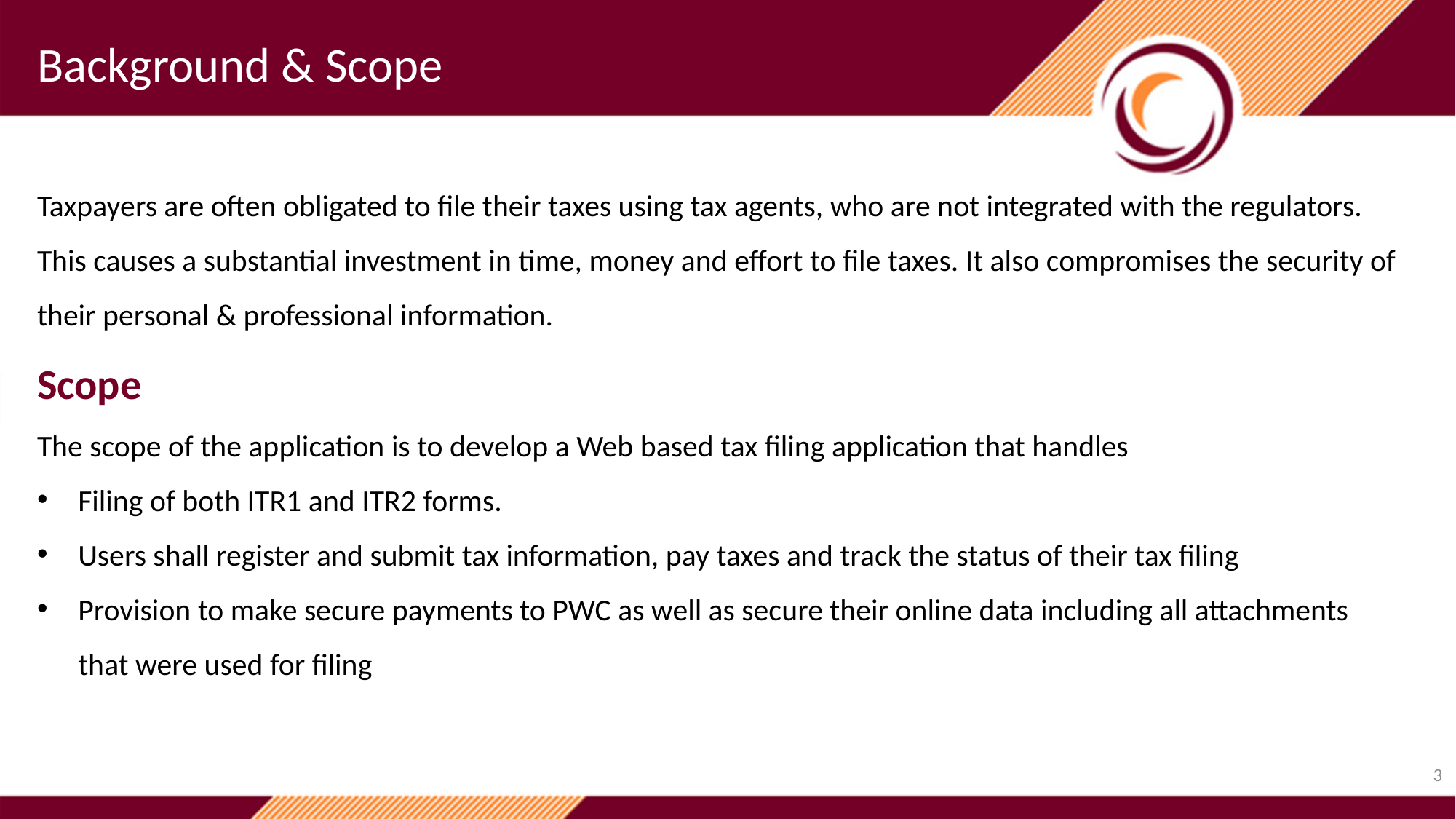

Background & Scope
Taxpayers are often obligated to file their taxes using tax agents, who are not integrated with the regulators.
This causes a substantial investment in time, money and effort to file taxes. It also compromises the security of their personal & professional information.
Scope
The scope of the application is to develop a Web based tax filing application that handles
Filing of both ITR1 and ITR2 forms.
Users shall register and submit tax information, pay taxes and track the status of their tax filing
Provision to make secure payments to PWC as well as secure their online data including all attachments that were used for filing

3